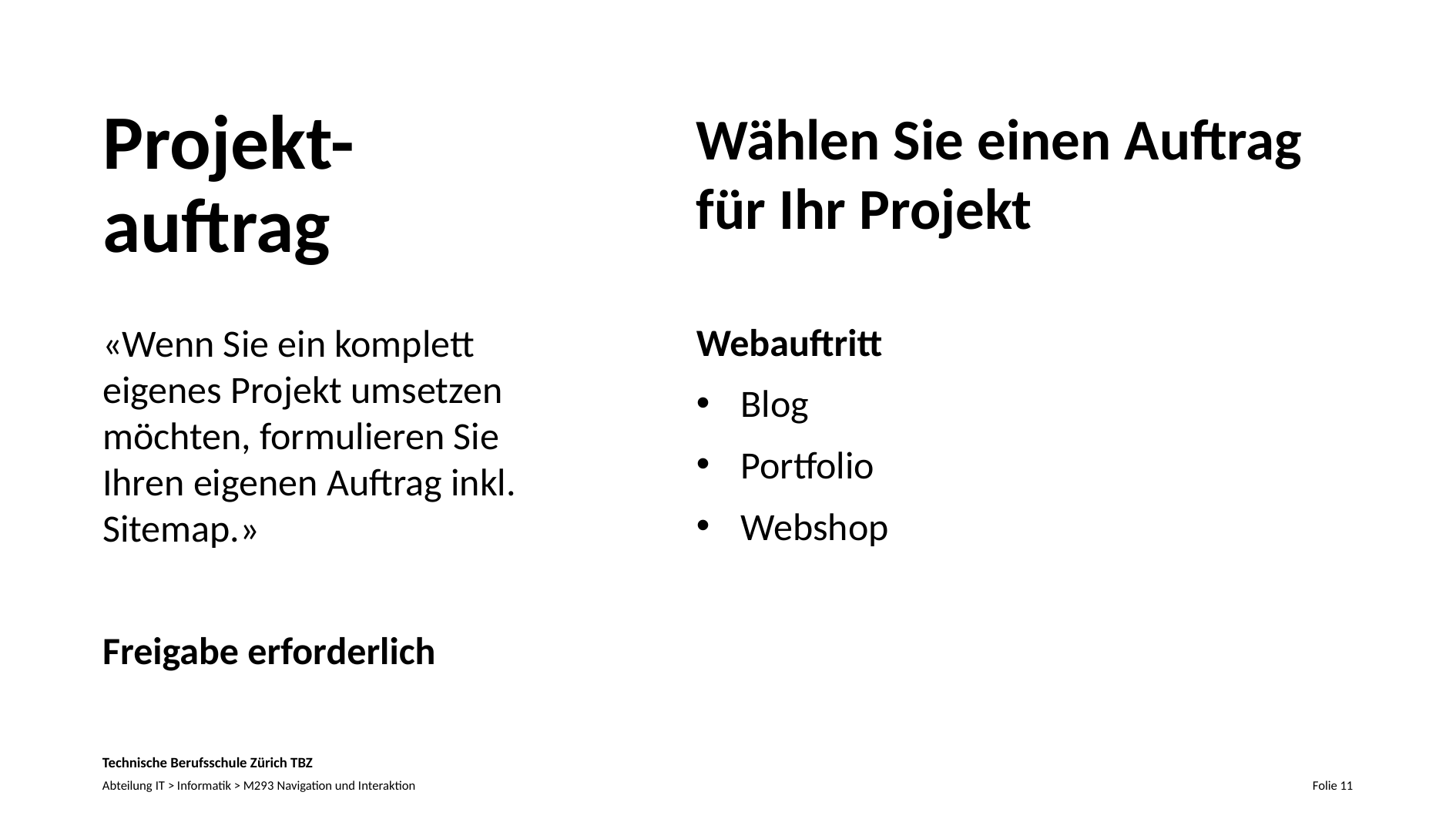

# Projekt-auftrag
Wählen Sie einen Auftrag für Ihr Projekt

Webauftritt
Blog
Portfolio
Webshop
«Wenn Sie ein komplett eigenes Projekt umsetzen möchten, formulieren Sie Ihren eigenen Auftrag inkl. Sitemap.»

Freigabe erforderlich
Folie 11
Abteilung IT > Informatik > M293 Navigation und Interaktion